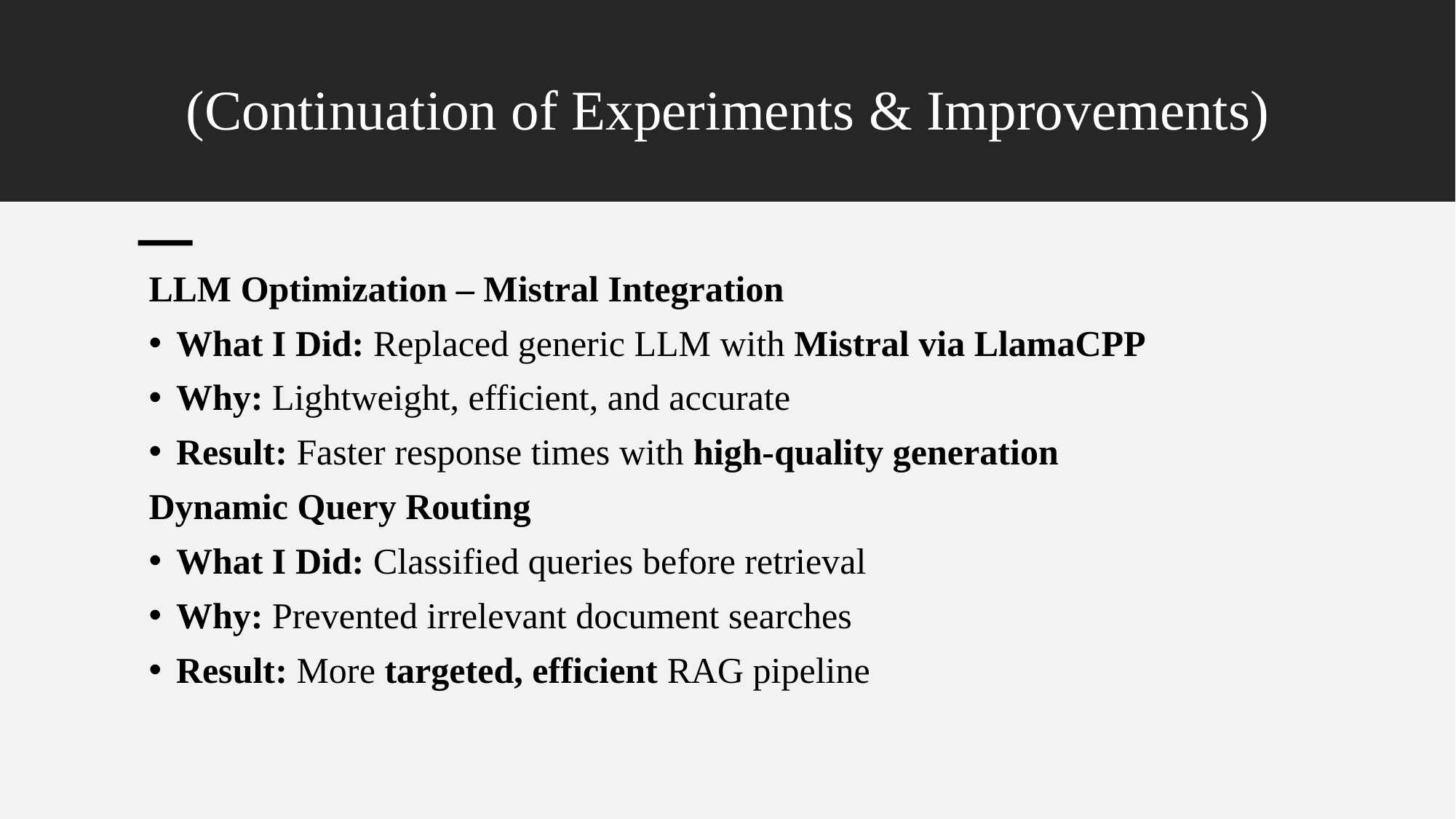

# (Continuation of Experiments & Improvements)

LLM Optimization – Mistral Integration
What I Did: Replaced generic LLM with Mistral via LlamaCPP
Why: Lightweight, efficient, and accurate
Result: Faster response times with high-quality generation
Dynamic Query Routing
What I Did: Classified queries before retrieval
Why: Prevented irrelevant document searches
Result: More targeted, efficient RAG pipeline